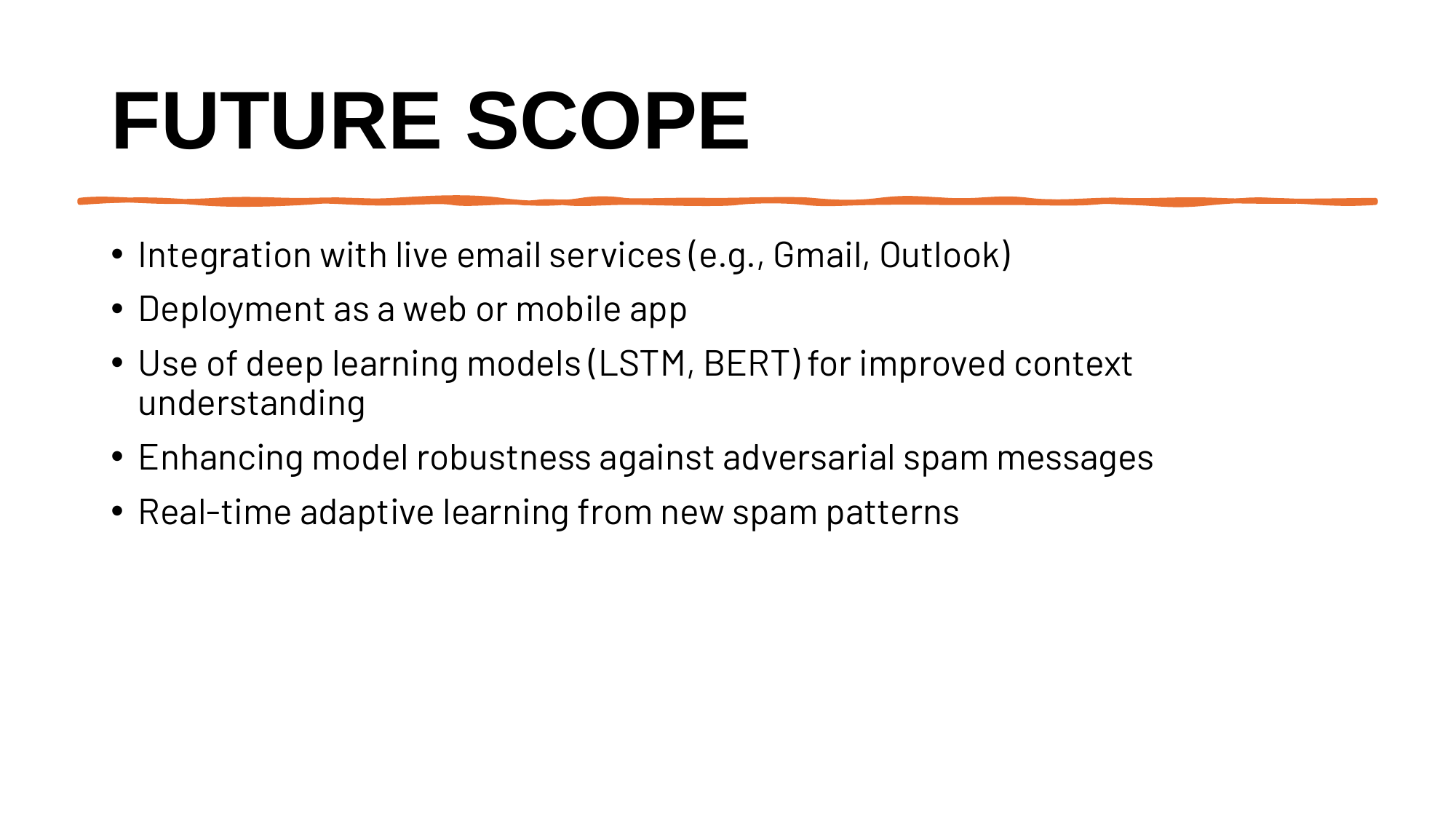

# Future scope

Integration with live email services (e.g., Gmail, Outlook)
Deployment as a web or mobile app
Use of deep learning models (LSTM, BERT) for improved context understanding
Enhancing model robustness against adversarial spam messages
Real-time adaptive learning from new spam patterns